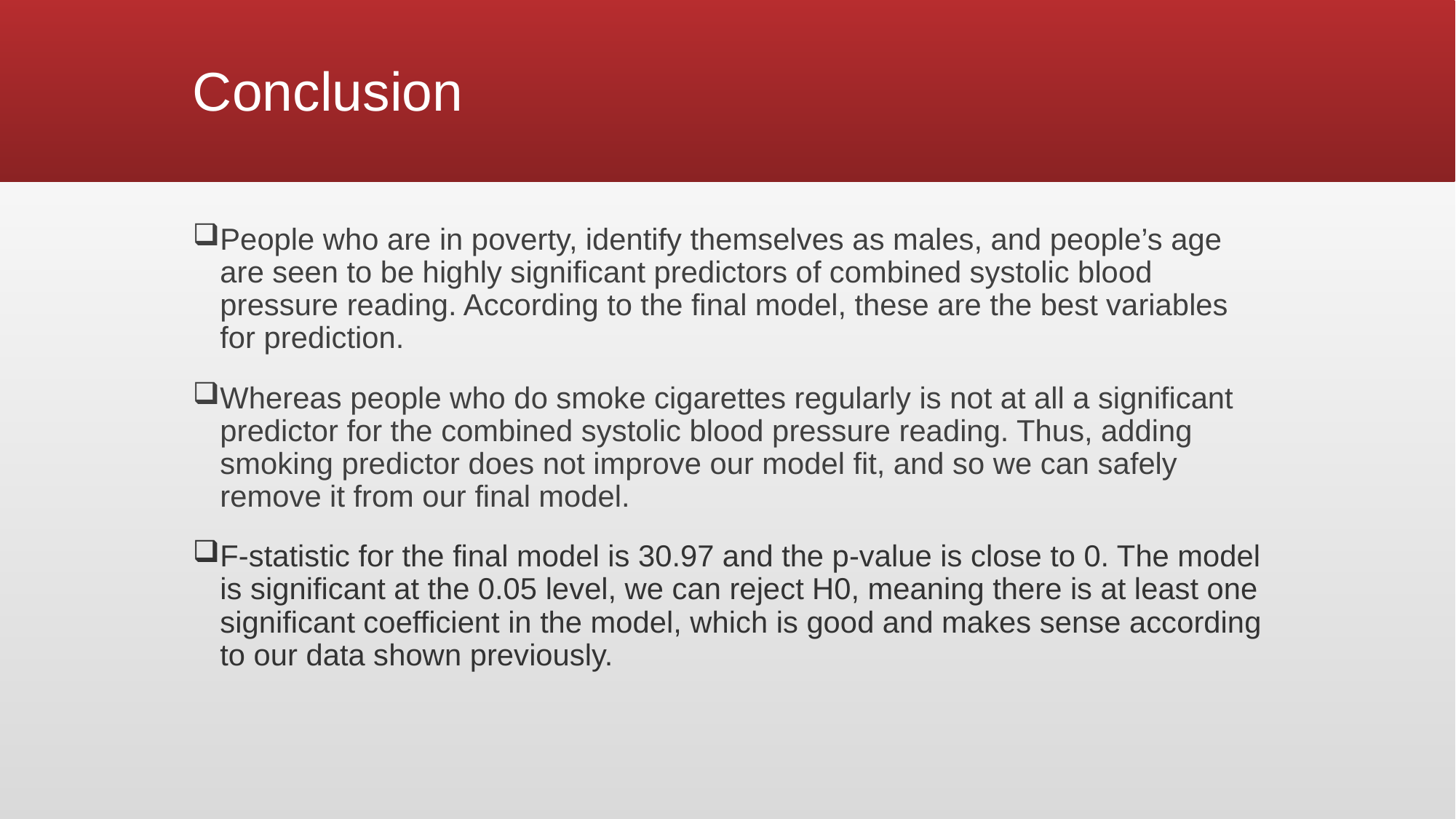

# Conclusion
People who are in poverty, identify themselves as males, and people’s age are seen to be highly significant predictors of combined systolic blood pressure reading. According to the final model, these are the best variables for prediction.
Whereas people who do smoke cigarettes regularly is not at all a significant predictor for the combined systolic blood pressure reading. Thus, adding smoking predictor does not improve our model fit, and so we can safely remove it from our final model.
F-statistic for the final model is 30.97 and the p-value is close to 0. The model is significant at the 0.05 level, we can reject H0, meaning there is at least one significant coefficient in the model, which is good and makes sense according to our data shown previously.